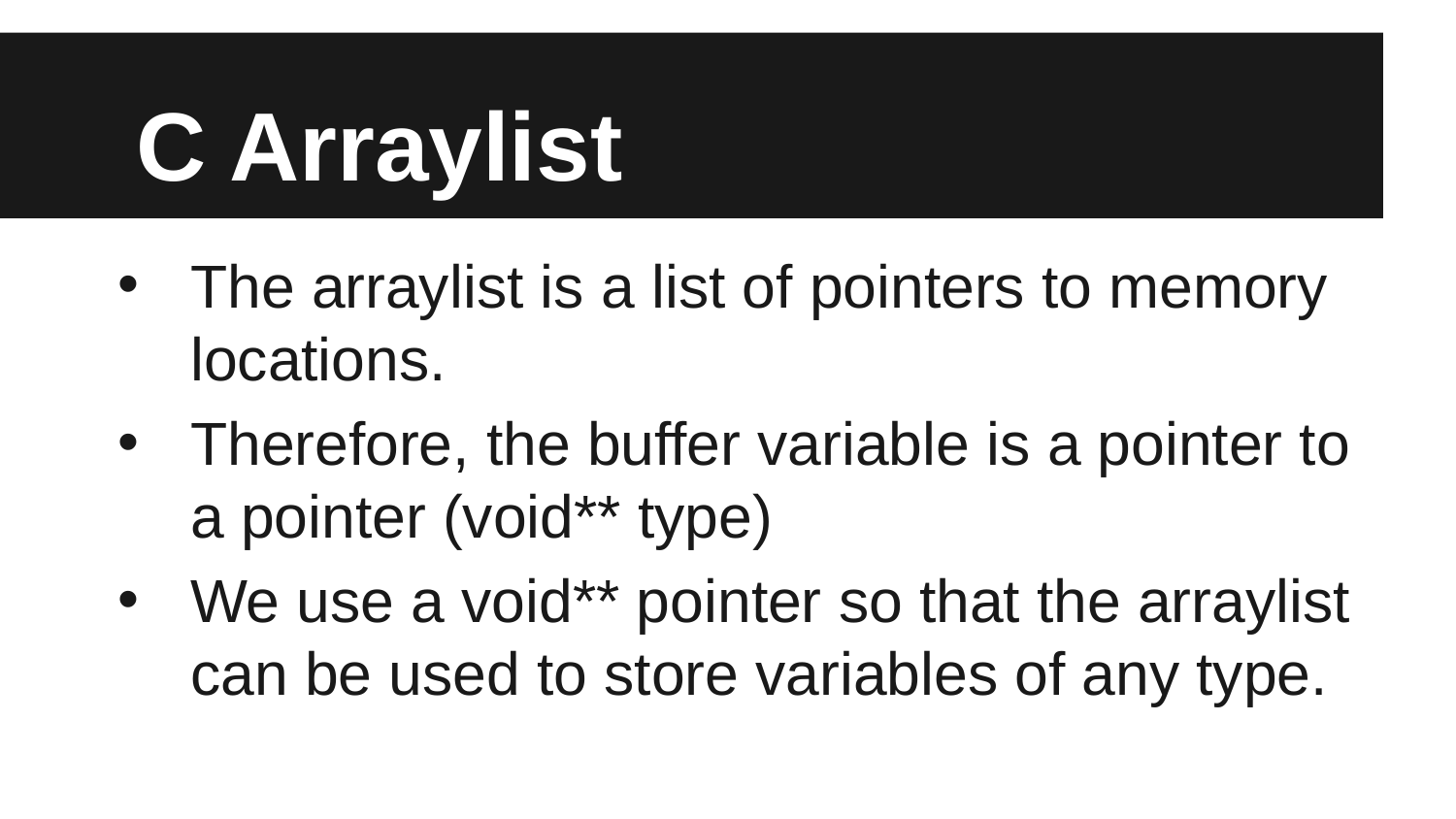

# C Arraylist
The arraylist is a list of pointers to memory locations.
Therefore, the buffer variable is a pointer to a pointer (void** type)
We use a void** pointer so that the arraylist can be used to store variables of any type.